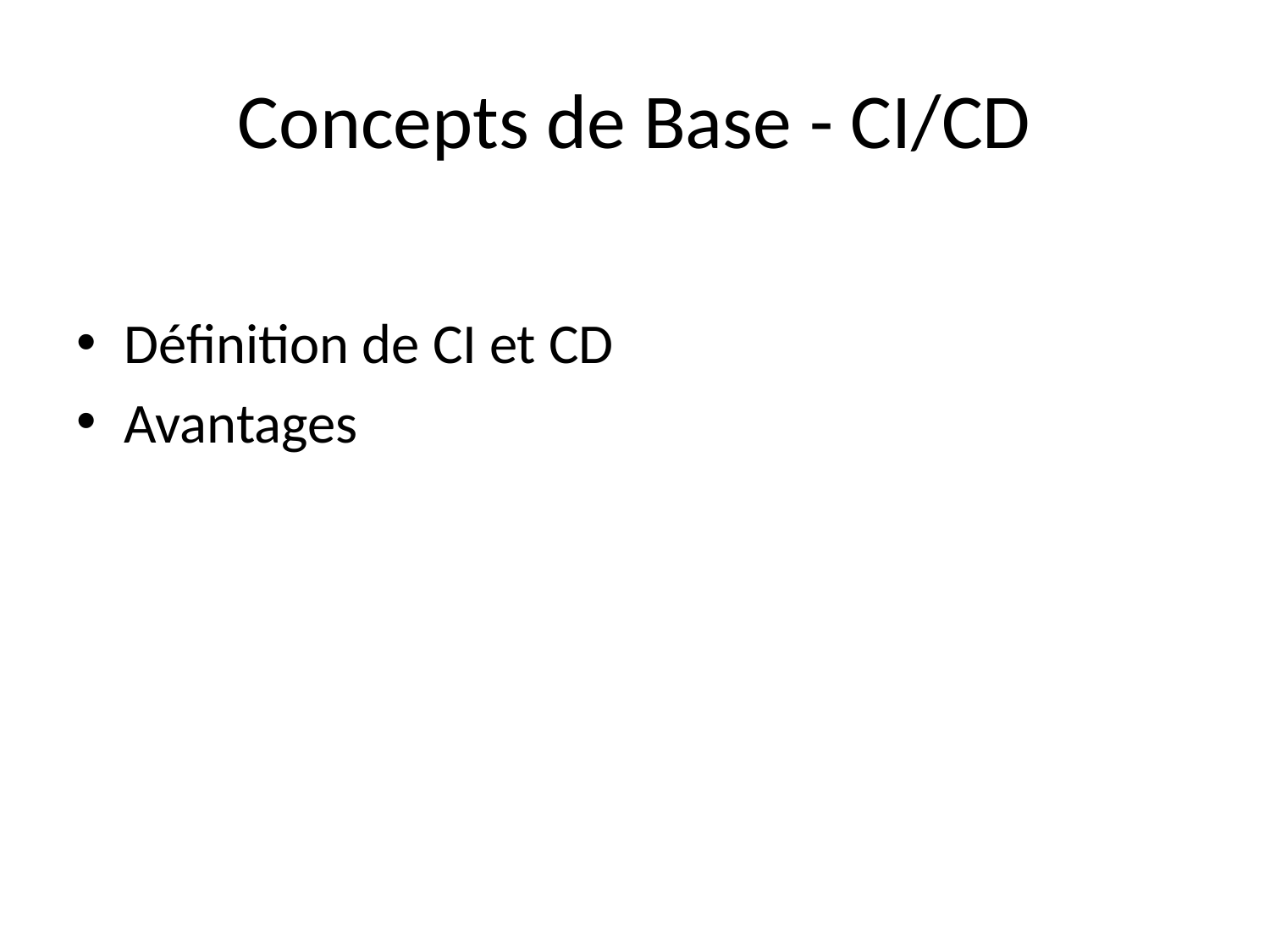

# Concepts de Base - CI/CD

Définition de CI et CD
Avantages